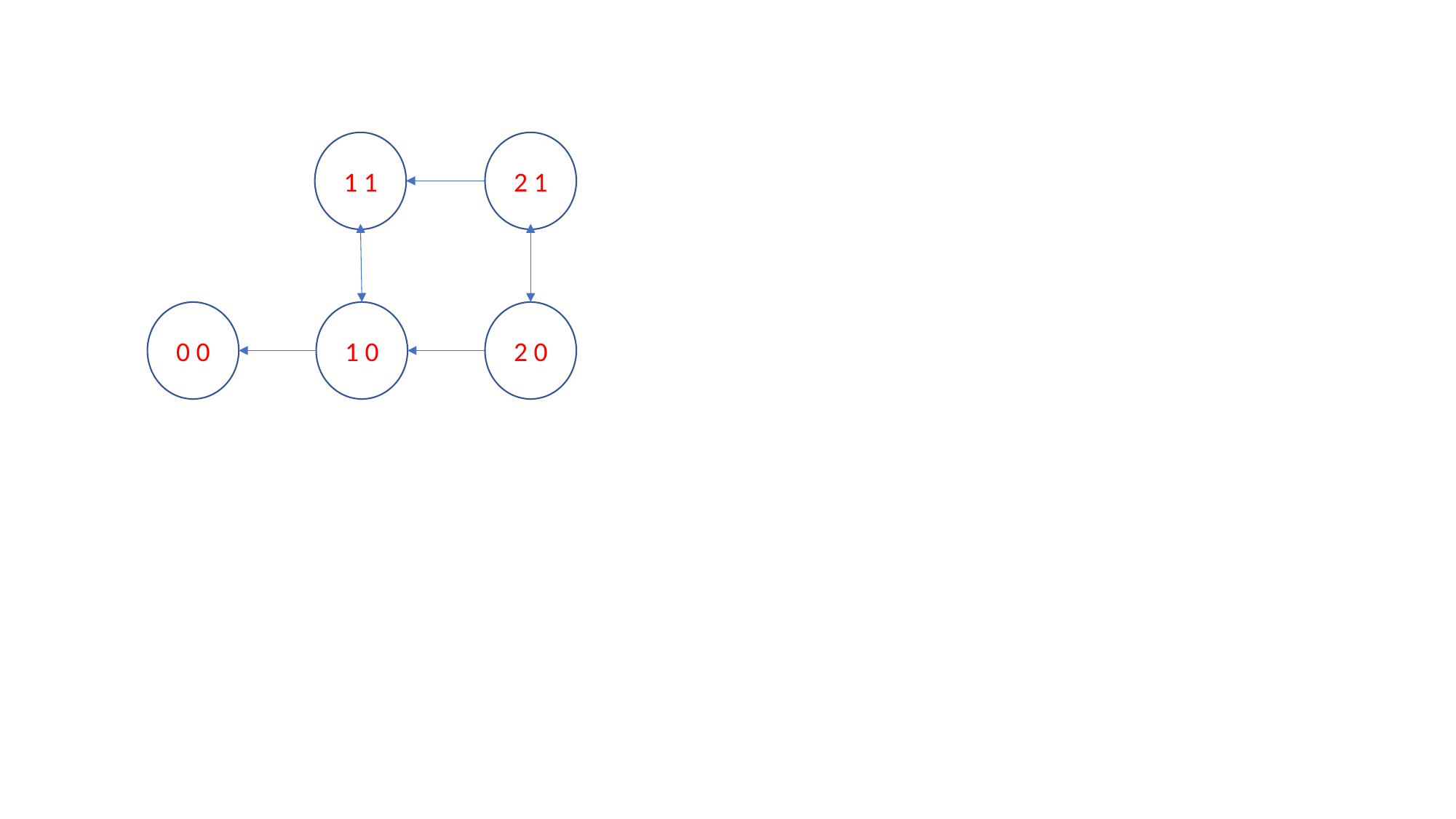

1 1
2 1
0 0
1 0
2 0